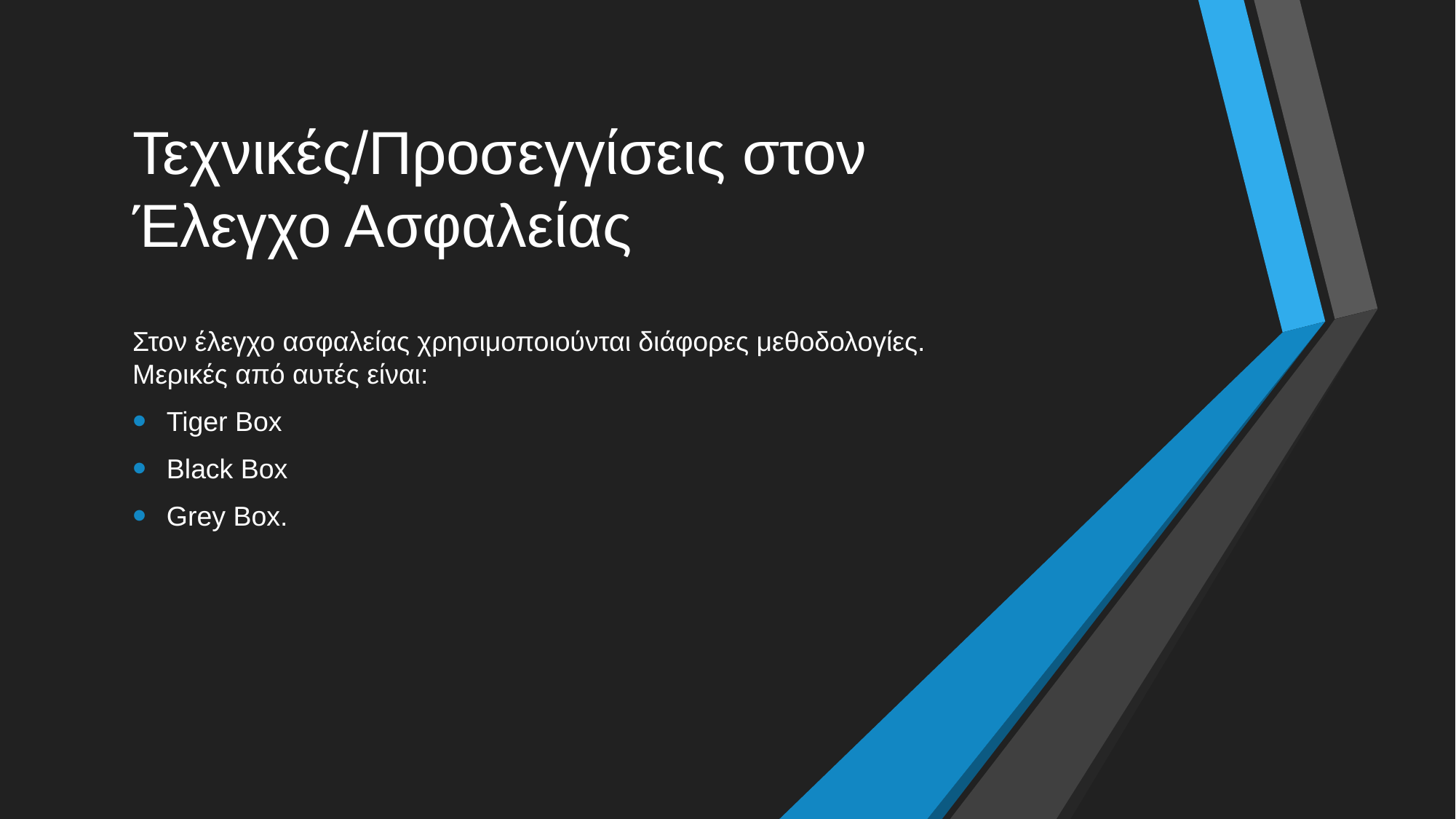

# Τεχνικές/Προσεγγίσεις στον Έλεγχο Ασφαλείας
Στον έλεγχο ασφαλείας χρησιμοποιούνται διάφορες μεθοδολογίες. Μερικές από αυτές είναι:
Tiger Box
Black Box
Grey Box.